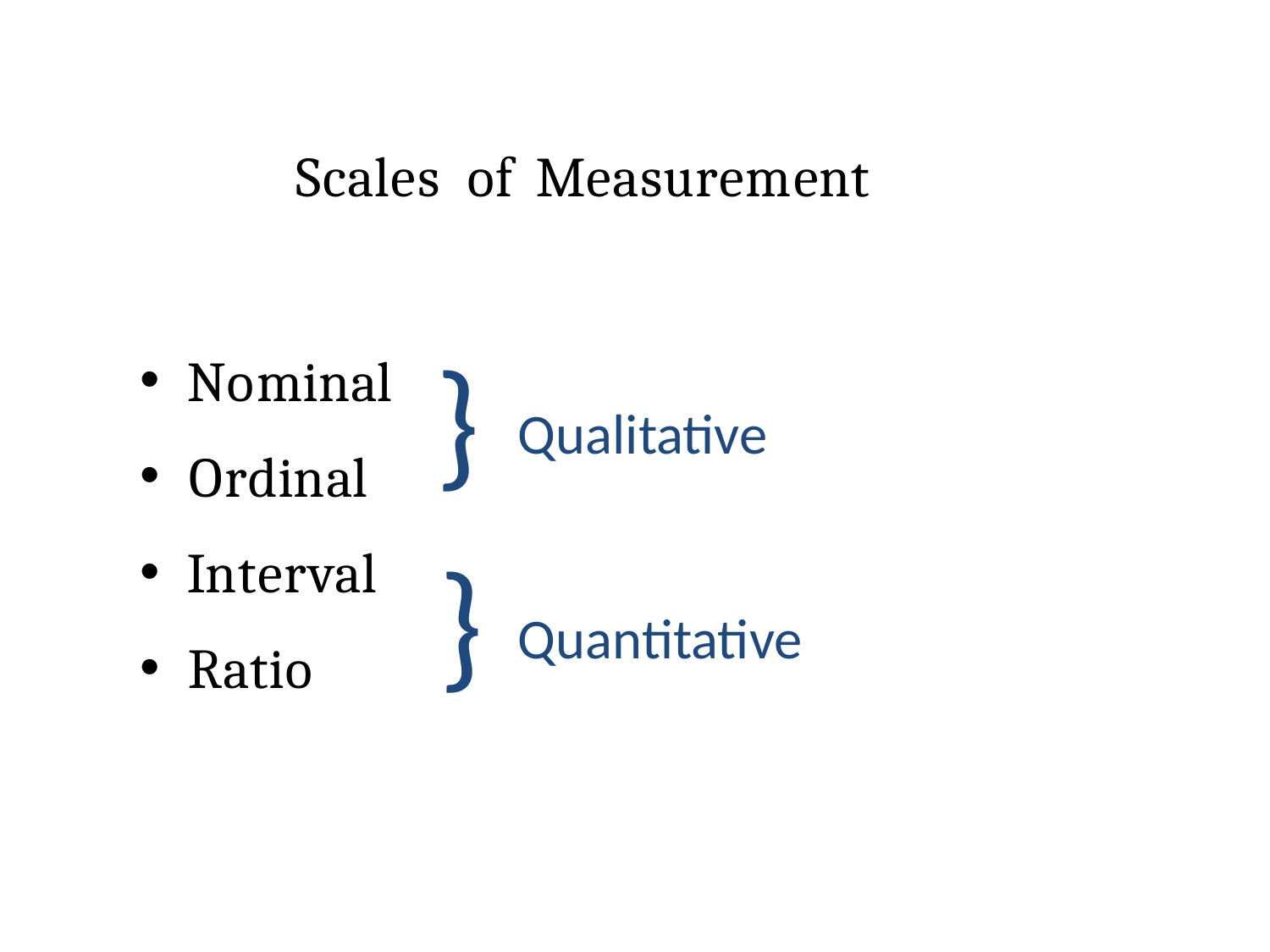

# Scales  of  Measurement
}
Nominal
Ordinal
Interval
Ratio
Qualitative
}
Quantitative